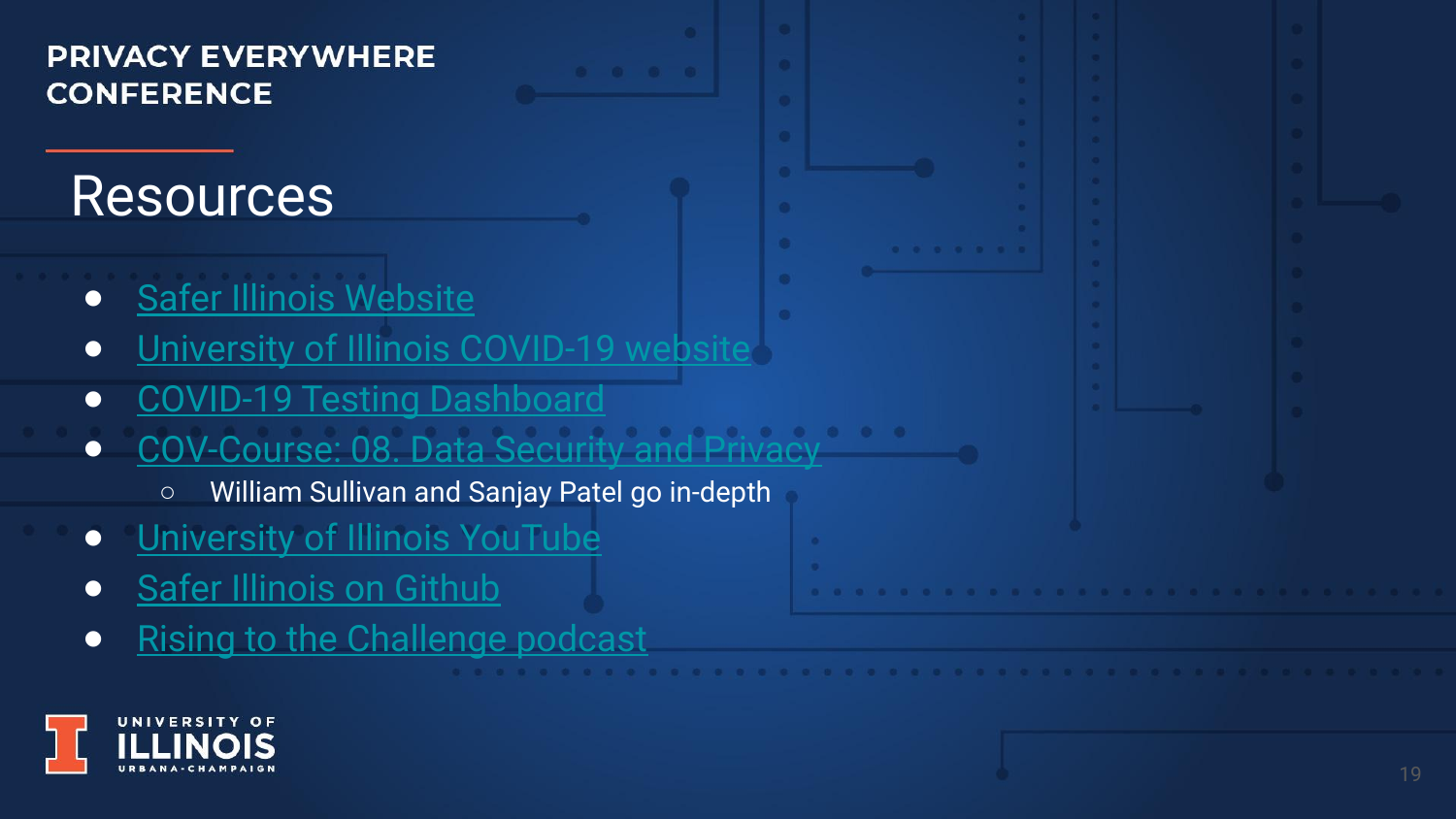

# Resources
Safer Illinois Website
University of Illinois COVID-19 website
COVID-19 Testing Dashboard
COV-Course: 08. Data Security and Privacy
William Sullivan and Sanjay Patel go in-depth
University of Illinois YouTube
Safer Illinois on Github
Rising to the Challenge podcast
19